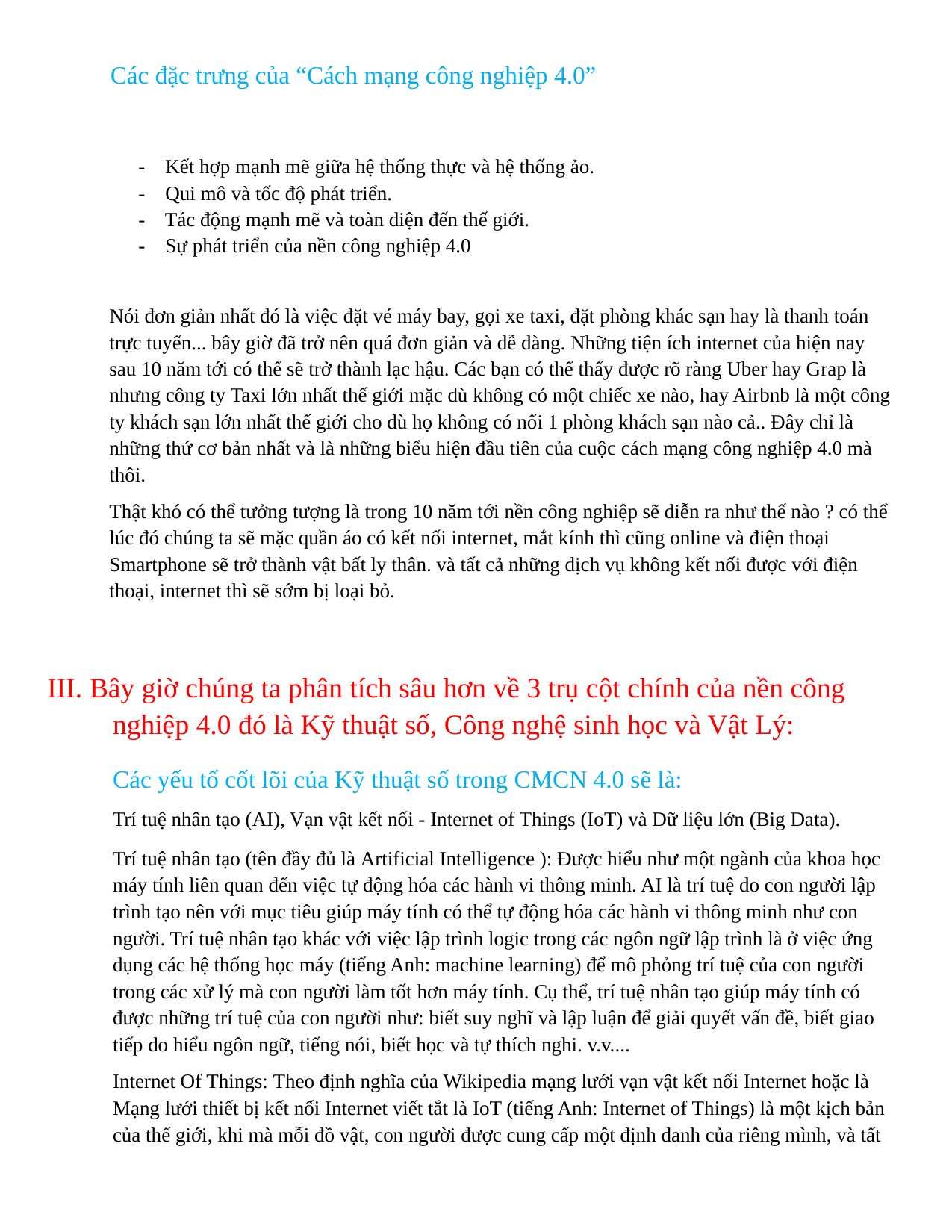

Các đặc trưng của “Cách mạng công nghiệp 4.0”
-    Kết hợp mạnh mẽ giữa hệ thống thực và hệ thống ảo.
-    Qui mô và tốc độ phát triển.
-    Tác động mạnh mẽ và toàn diện đến thế giới.
-    Sự phát triển của nền công nghiệp 4.0
Nói đơn giản nhất đó là việc đặt vé máy bay, gọi xe taxi, đặt phòng khác sạn hay là thanh toán trực tuyến... bây giờ đã trở nên quá đơn giản và dễ dàng. Những tiện ích internet của hiện nay sau 10 năm tới có thể sẽ trở thành lạc hậu. Các bạn có thể thấy được rõ ràng Uber hay Grap là nhưng công ty Taxi lớn nhất thế giới mặc dù không có một chiếc xe nào, hay Airbnb là một công ty khách sạn lớn nhất thế giới cho dù họ không có nổi 1 phòng khách sạn nào cả.. Đây chỉ là những thứ cơ bản nhất và là những biểu hiện đầu tiên của cuộc cách mạng công nghiệp 4.0 mà thôi.
Thật khó có thể tưởng tượng là trong 10 năm tới nền công nghiệp sẽ diễn ra như thế nào ? có thể lúc đó chúng ta sẽ mặc quần áo có kết nối internet, mắt kính thì cũng online và điện thoại Smartphone sẽ trở thành vật bất ly thân. và tất cả những dịch vụ không kết nối được với điện thoại, internet thì sẽ sớm bị loại bỏ.
III. Bây giờ chúng ta phân tích sâu hơn về 3 trụ cột chính của nền công nghiệp 4.0 đó là Kỹ thuật số, Công nghệ sinh học và Vật Lý:
Các yếu tố cốt lõi của Kỹ thuật số trong CMCN 4.0 sẽ là:
Trí tuệ nhân tạo (AI), Vạn vật kết nối - Internet of Things (IoT) và Dữ liệu lớn (Big Data).
Trí tuệ nhân tạo (tên đầy đủ là Artificial Intelligence ): Được hiểu như một ngành của khoa học máy tính liên quan đến việc tự động hóa các hành vi thông minh. AI là trí tuệ do con người lập trình tạo nên với mục tiêu giúp máy tính có thể tự động hóa các hành vi thông minh như con người. Trí tuệ nhân tạo khác với việc lập trình logic trong các ngôn ngữ lập trình là ở việc ứng dụng các hệ thống học máy (tiếng Anh: machine learning) để mô phỏng trí tuệ của con người trong các xử lý mà con người làm tốt hơn máy tính. Cụ thể, trí tuệ nhân tạo giúp máy tính có được những trí tuệ của con người như: biết suy nghĩ và lập luận để giải quyết vấn đề, biết giao tiếp do hiểu ngôn ngữ, tiếng nói, biết học và tự thích nghi. v.v....
Internet Of Things: Theo định nghĩa của Wikipedia mạng lưới vạn vật kết nối Internet hoặc là Mạng lưới thiết bị kết nối Internet viết tắt là IoT (tiếng Anh: Internet of Things) là một kịch bản của thế giới, khi mà mỗi đồ vật, con người được cung cấp một định danh của riêng mình, và tất